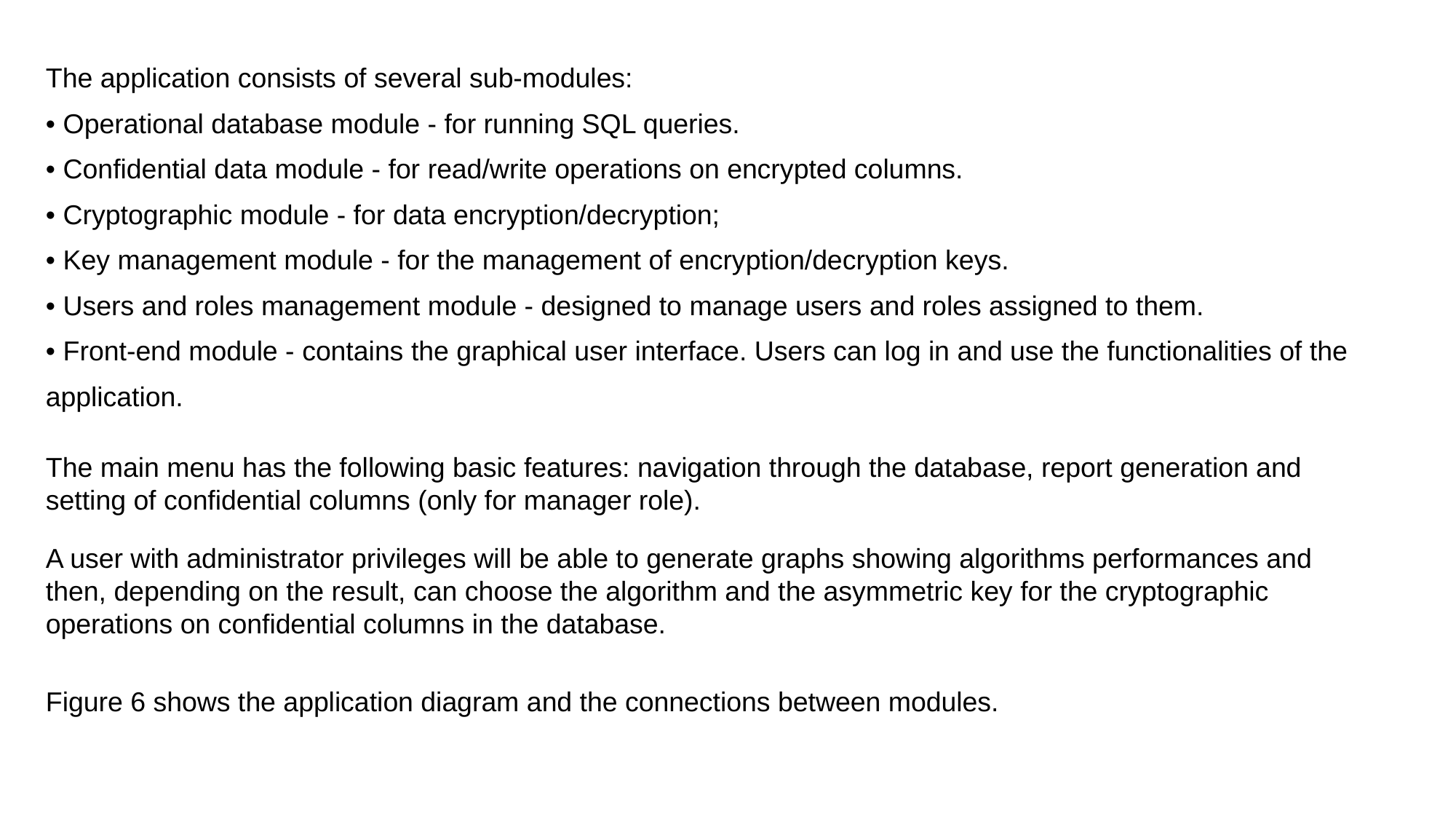

The application consists of several sub-modules:
• Operational database module - for running SQL queries.
• Confidential data module - for read/write operations on encrypted columns.
• Cryptographic module - for data encryption/decryption;
• Key management module - for the management of encryption/decryption keys.
• Users and roles management module - designed to manage users and roles assigned to them.
• Front-end module - contains the graphical user interface. Users can log in and use the functionalities of the application.

The main menu has the following basic features: navigation through the database, report generation and setting of confidential columns (only for manager role).

A user with administrator privileges will be able to generate graphs showing algorithms performances and then, depending on the result, can choose the algorithm and the asymmetric key for the cryptographic operations on confidential columns in the database.

Figure 6 shows the application diagram and the connections between modules.